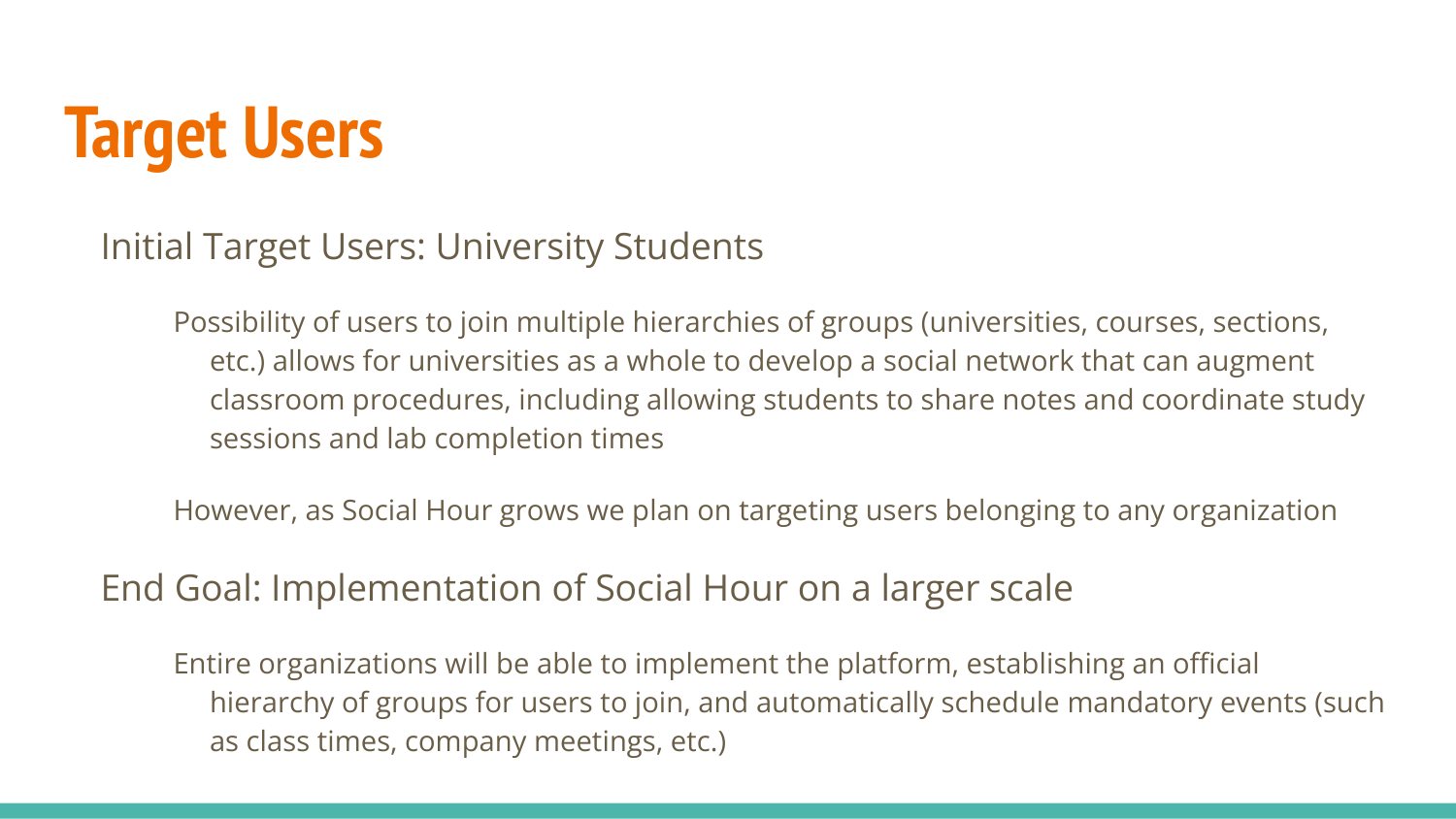

# Target Users
Initial Target Users: University Students
Possibility of users to join multiple hierarchies of groups (universities, courses, sections, etc.) allows for universities as a whole to develop a social network that can augment classroom procedures, including allowing students to share notes and coordinate study sessions and lab completion times
However, as Social Hour grows we plan on targeting users belonging to any organization
End Goal: Implementation of Social Hour on a larger scale
Entire organizations will be able to implement the platform, establishing an official hierarchy of groups for users to join, and automatically schedule mandatory events (such as class times, company meetings, etc.)